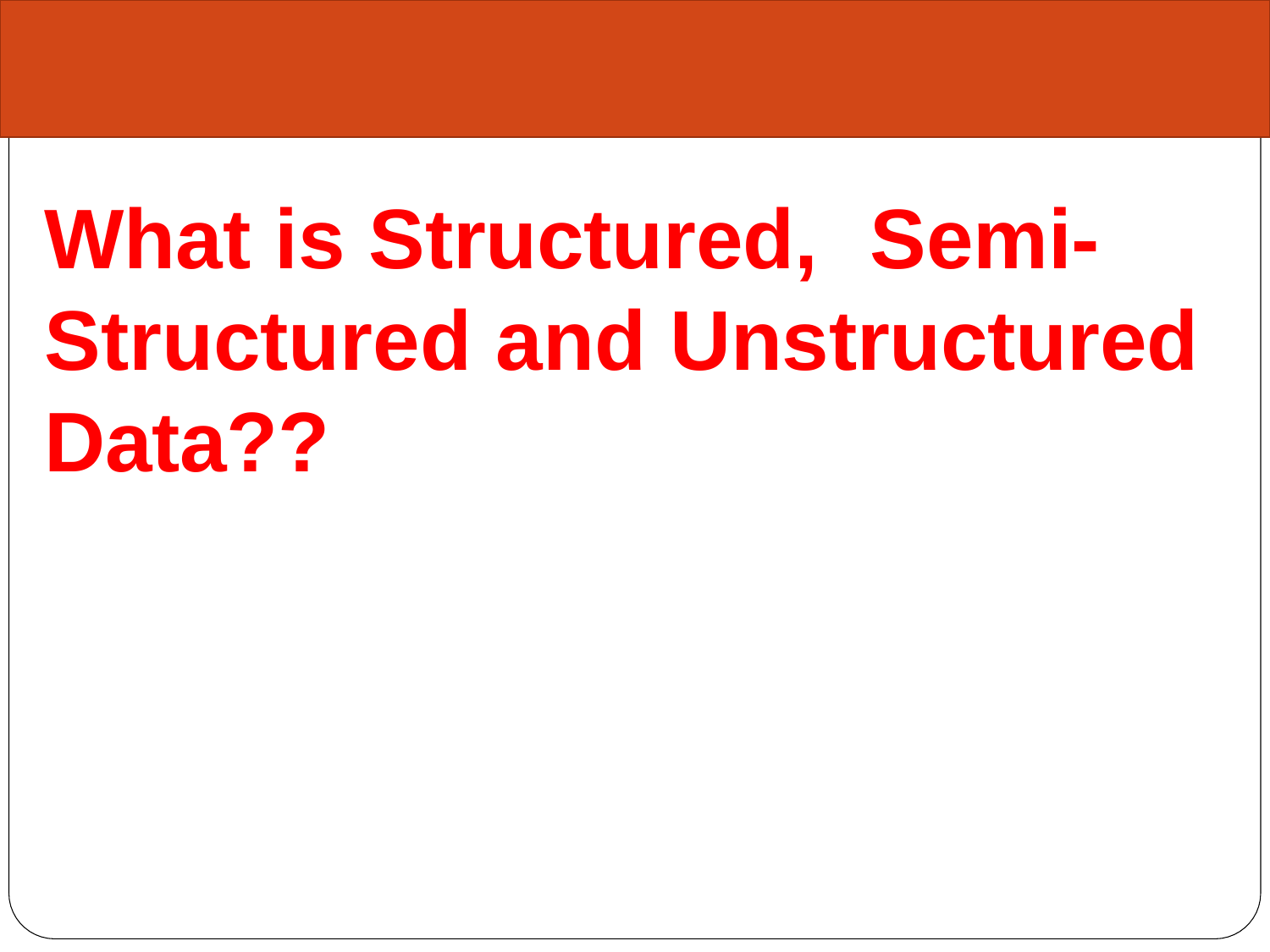

# What is Structured,	Semi- Structured and Unstructured Data??